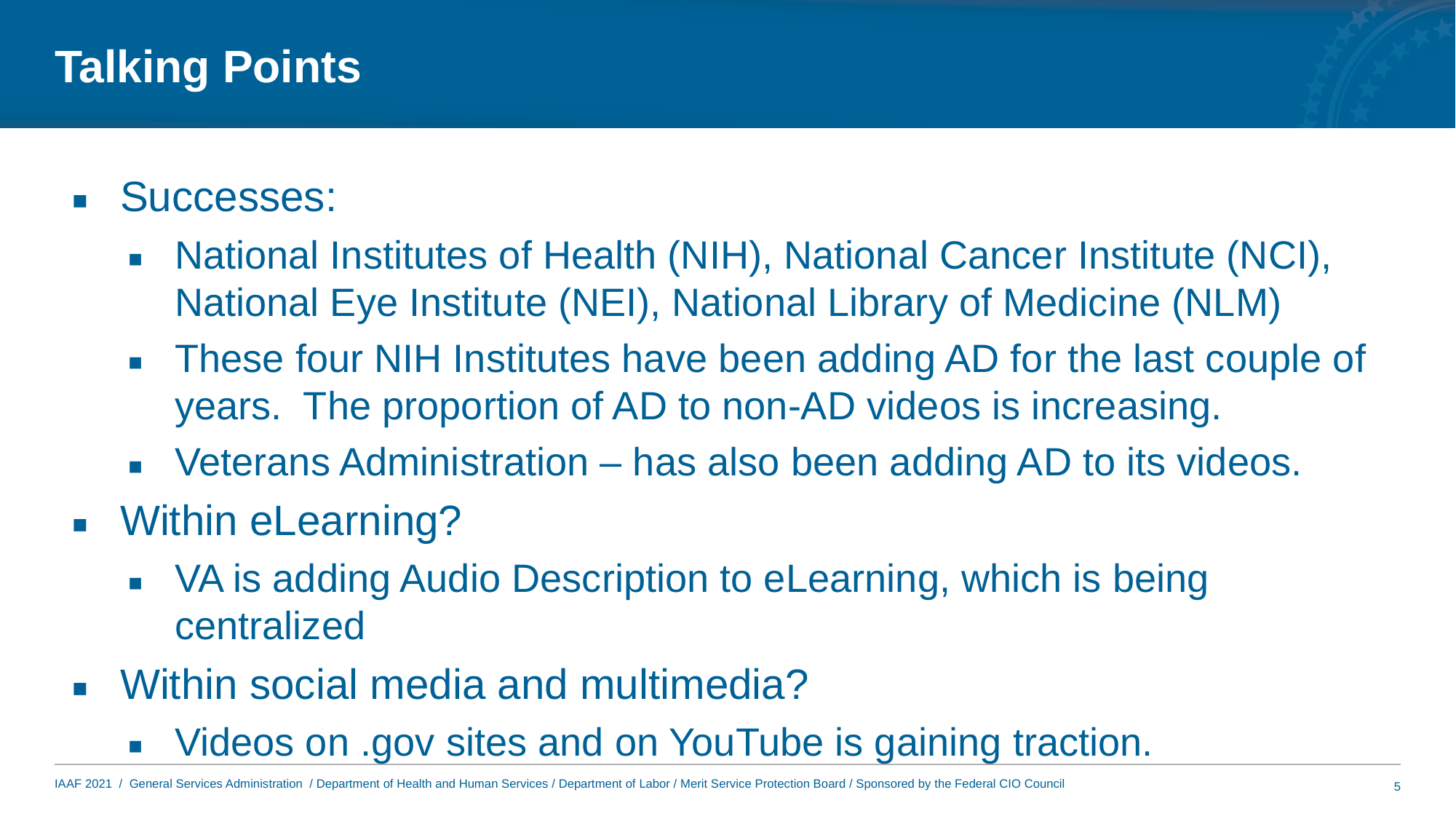

# Talking Points
Successes:
National Institutes of Health (NIH), National Cancer Institute (NCI), National Eye Institute (NEI), National Library of Medicine (NLM)
These four NIH Institutes have been adding AD for the last couple of years.  The proportion of AD to non-AD videos is increasing.
Veterans Administration – has also been adding AD to its videos.
Within eLearning?
VA is adding Audio Description to eLearning, which is being centralized
Within social media and multimedia?
Videos on .gov sites and on YouTube is gaining traction.

5